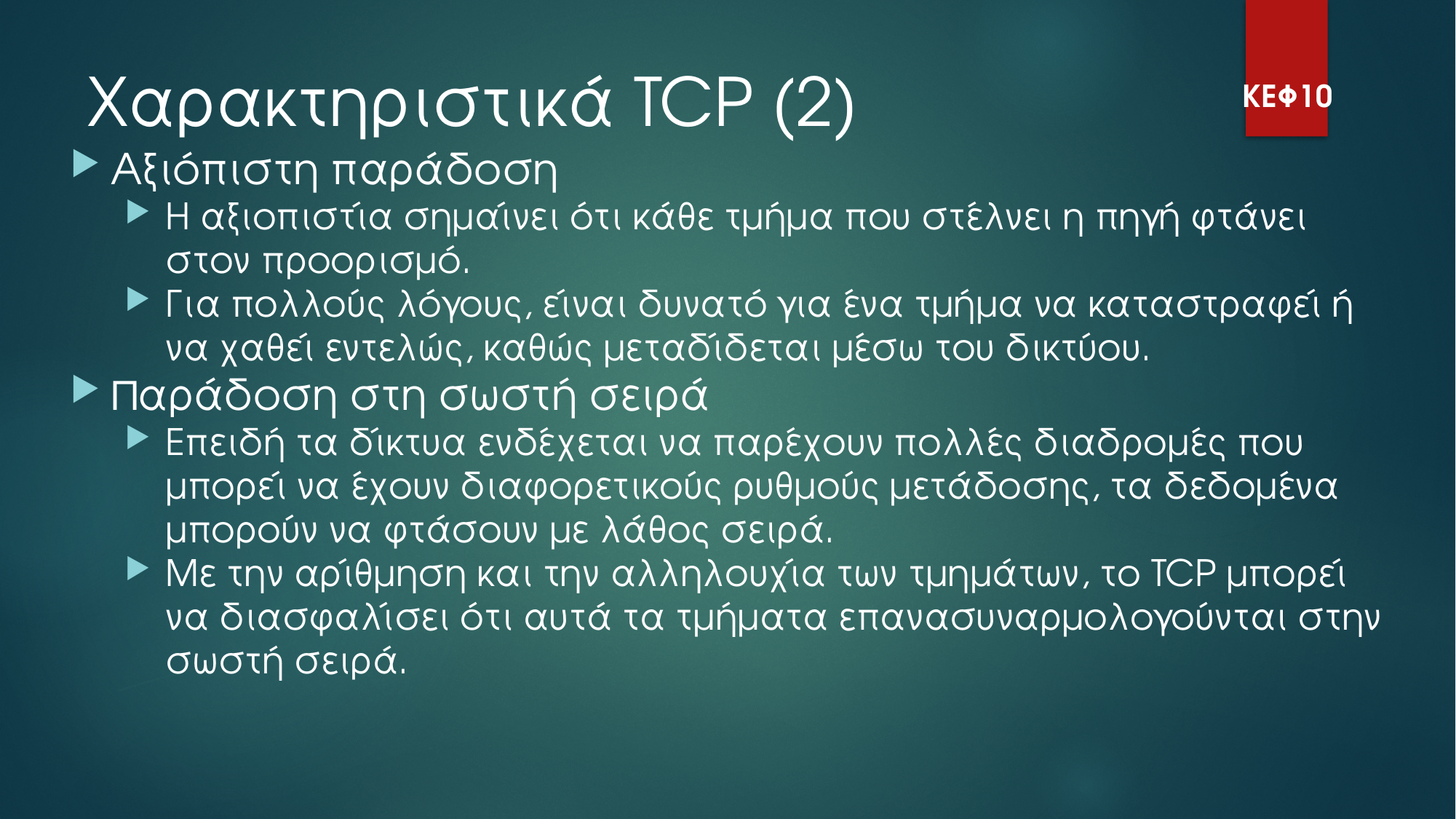

Χαρακτηριστικά TCP (2)
ΚΕΦ10
Αξιόπιστη παράδοση
Η αξιοπιστία σημαίνει ότι κάθε τμήμα που στέλνει η πηγή φτάνει στον προορισμό.
Για πολλούς λόγους, είναι δυνατό για ένα τμήμα να καταστραφεί ή να χαθεί εντελώς, καθώς μεταδίδεται μέσω του δικτύου.
Παράδοση στη σωστή σειρά
Επειδή τα δίκτυα ενδέχεται να παρέχουν πολλές διαδρομές που μπορεί να έχουν διαφορετικούς ρυθμούς μετάδοσης, τα δεδομένα μπορούν να φτάσουν με λάθος σειρά.
Με την αρίθμηση και την αλληλουχία των τμημάτων, το TCP μπορεί να διασφαλίσει ότι αυτά τα τμήματα επανασυναρμολογούνται στην σωστή σειρά.